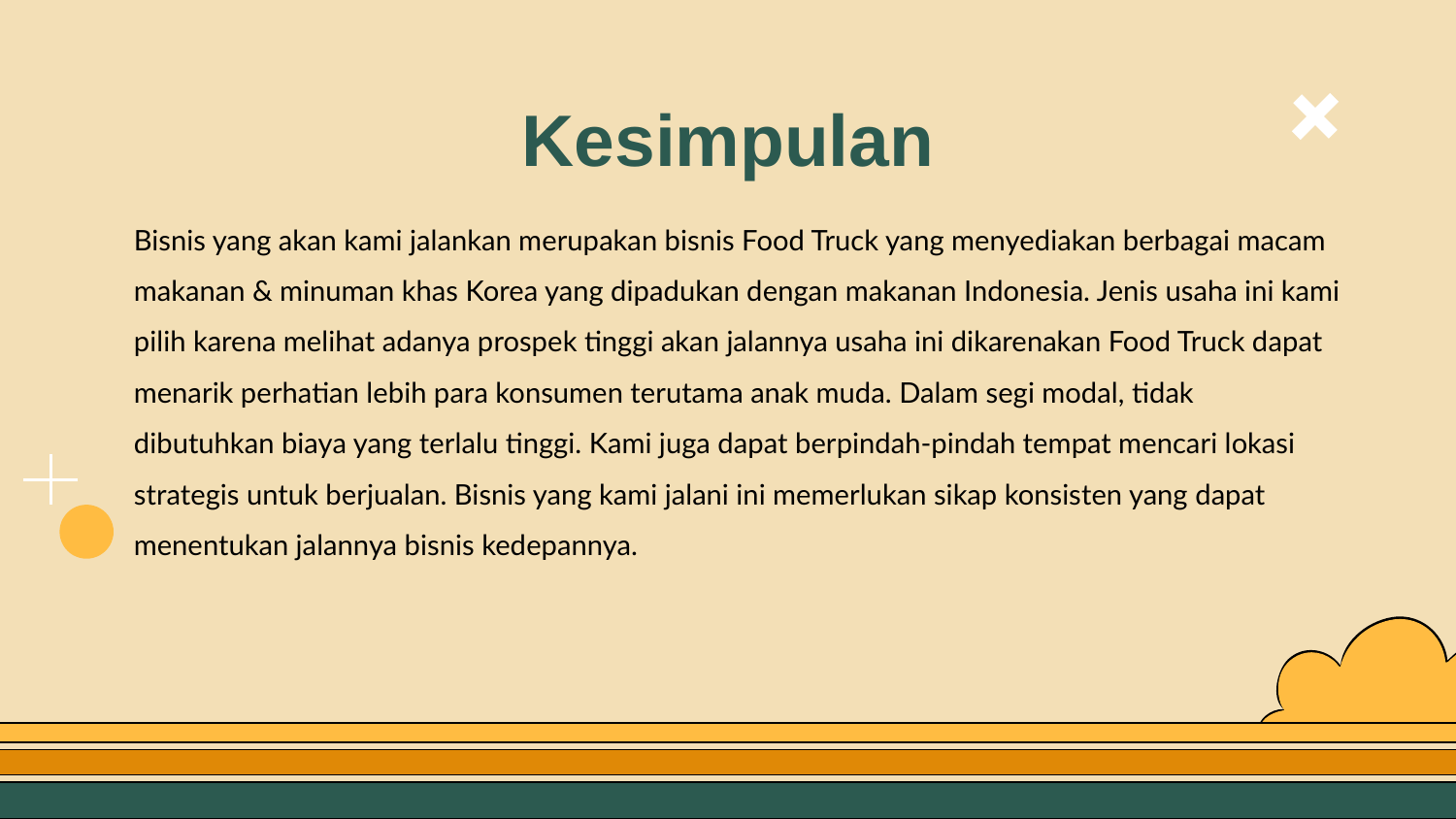

# Kesimpulan
Bisnis yang akan kami jalankan merupakan bisnis Food Truck yang menyediakan berbagai macam makanan & minuman khas Korea yang dipadukan dengan makanan Indonesia. Jenis usaha ini kami pilih karena melihat adanya prospek tinggi akan jalannya usaha ini dikarenakan Food Truck dapat menarik perhatian lebih para konsumen terutama anak muda. Dalam segi modal, tidak dibutuhkan biaya yang terlalu tinggi. Kami juga dapat berpindah-pindah tempat mencari lokasi strategis untuk berjualan. Bisnis yang kami jalani ini memerlukan sikap konsisten yang dapat menentukan jalannya bisnis kedepannya.